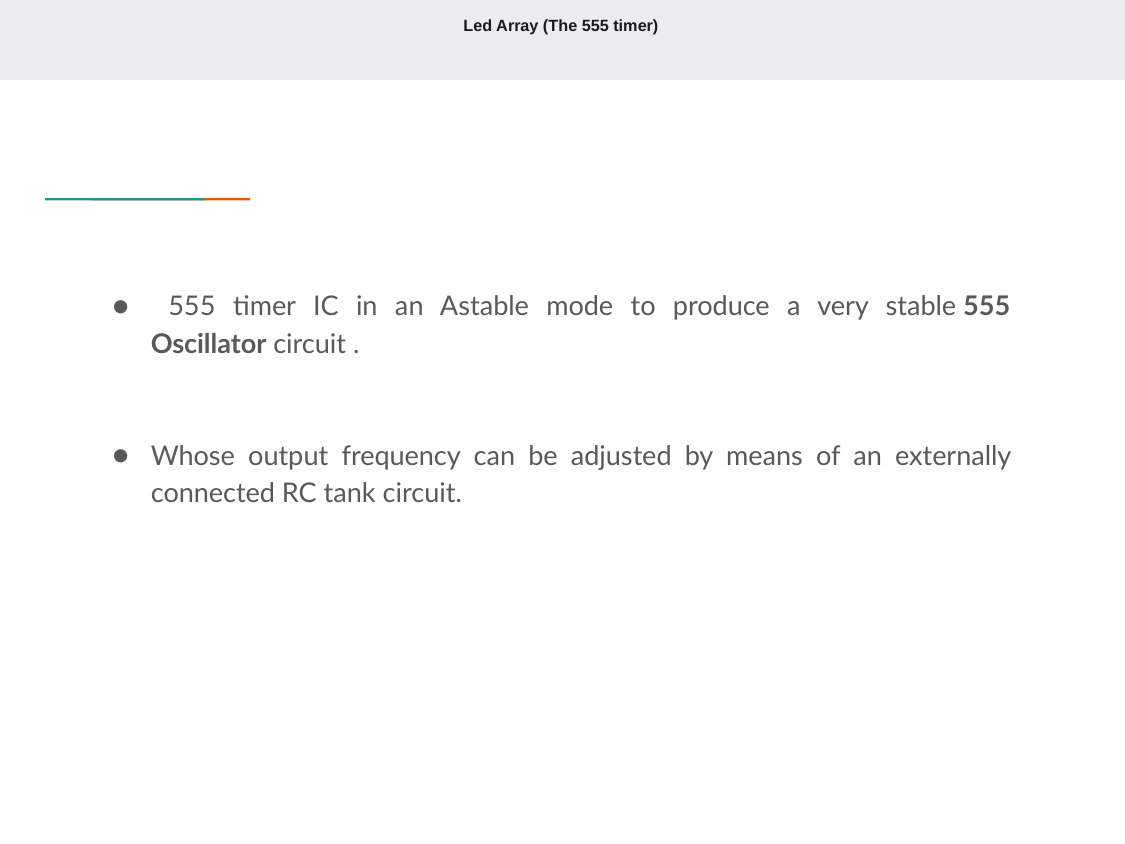

# Led Array (The 555 timer)

 555 timer IC in an Astable mode to produce a very stable 555 Oscillator circuit .

Whose output frequency can be adjusted by means of an externally connected RC tank circuit.